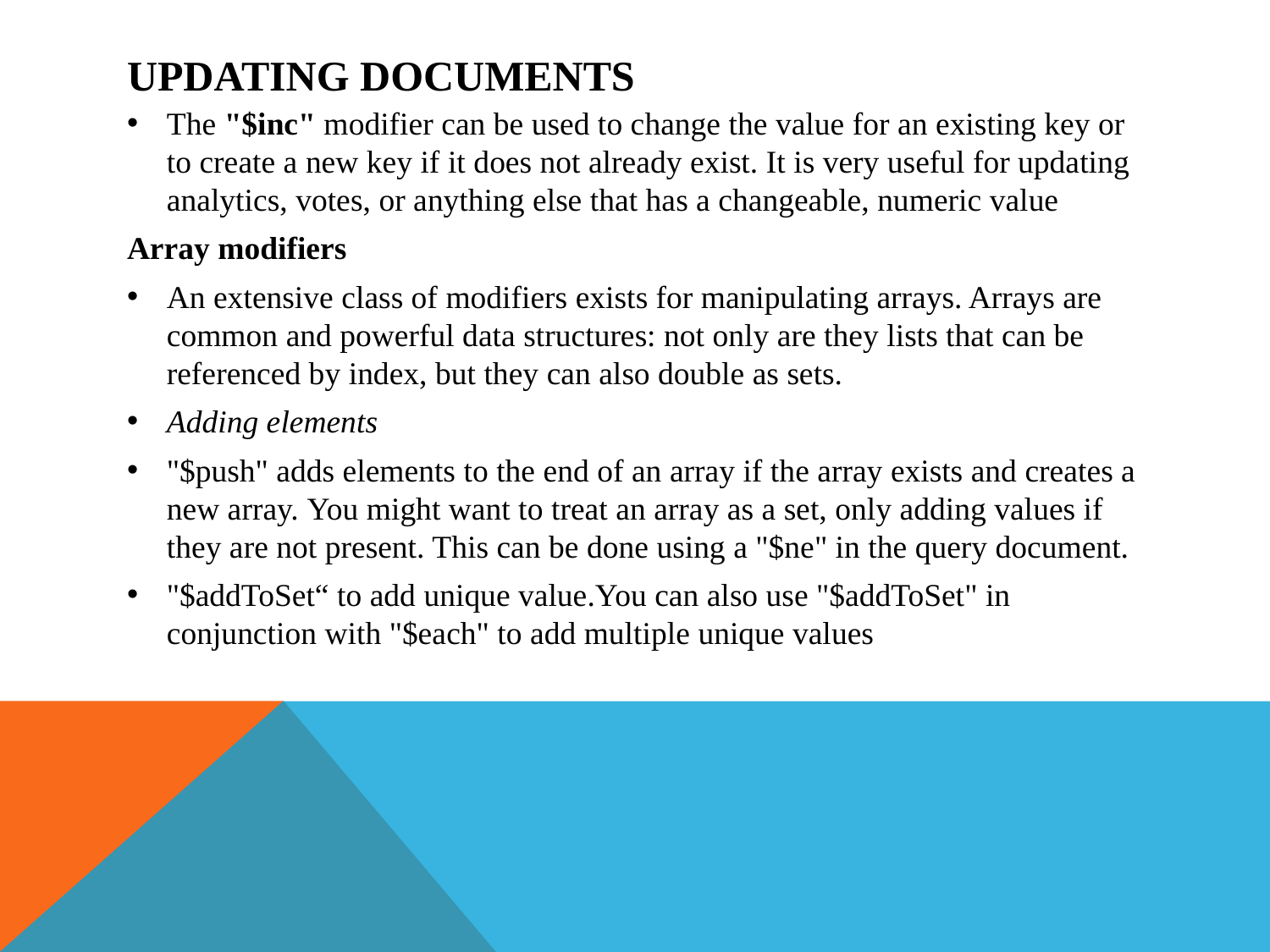

# Updating Documents
The "$inc" modifier can be used to change the value for an existing key or to create a new key if it does not already exist. It is very useful for updating analytics, votes, or anything else that has a changeable, numeric value
Array modifiers
An extensive class of modifiers exists for manipulating arrays. Arrays are common and powerful data structures: not only are they lists that can be referenced by index, but they can also double as sets.
Adding elements
"$push" adds elements to the end of an array if the array exists and creates a new array. You might want to treat an array as a set, only adding values if they are not present. This can be done using a "$ne" in the query document.
"$addToSet“ to add unique value.You can also use "$addToSet" in conjunction with "$each" to add multiple unique values